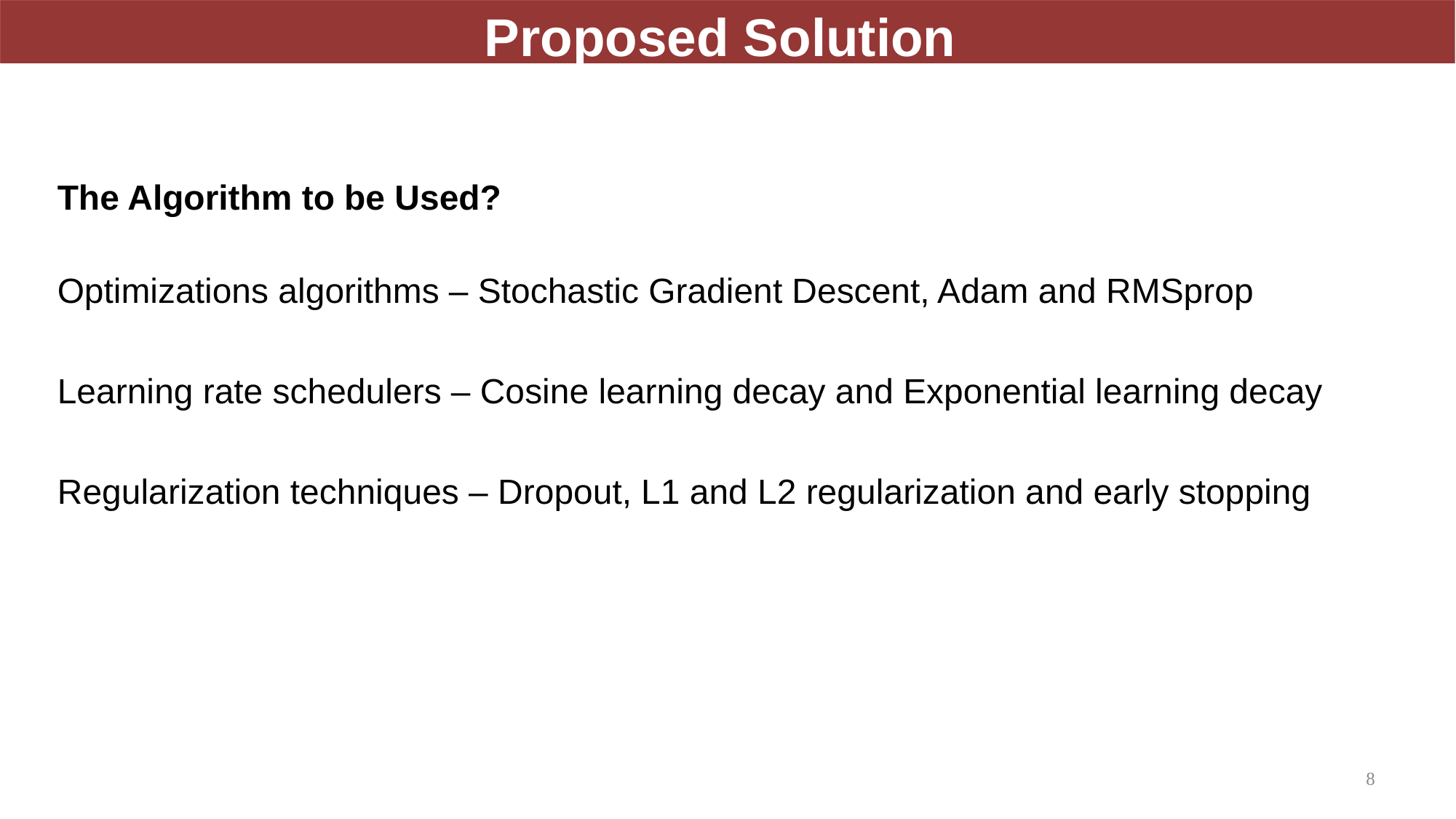

Proposed Solution

The Algorithm to be Used?

Optimizations algorithms – Stochastic Gradient Descent, Adam and RMSprop

Learning rate schedulers – Cosine learning decay and Exponential learning decay

Regularization techniques – Dropout, L1 and L2 regularization and early stopping
8